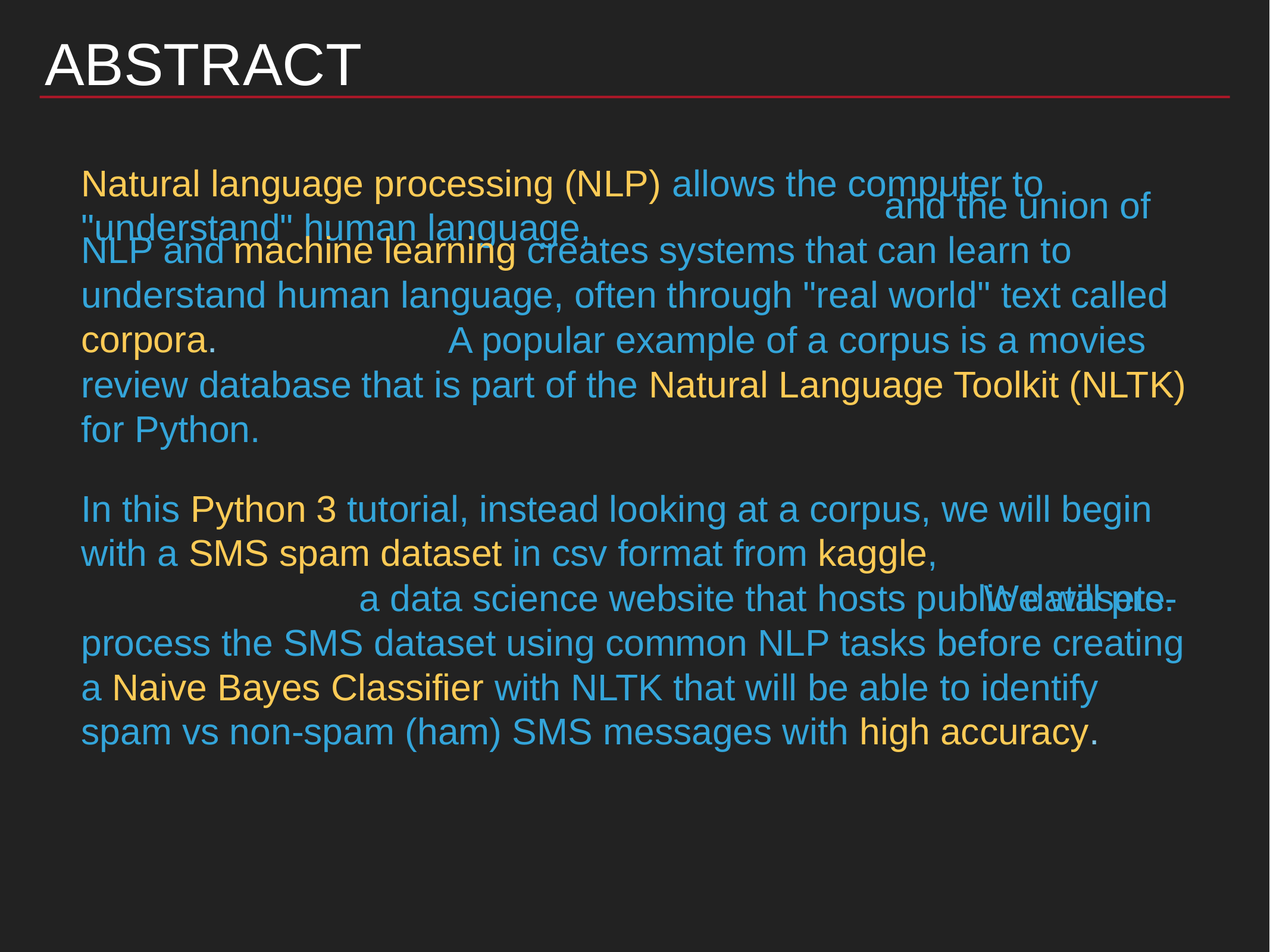

# Abstract
Natural language processing (NLP) allows the computer to "understand" human language,
									and the union of NLP and machine learning creates systems that can learn to understand human language, often through "real world" text called corpora.
																 A popular example of a corpus is a movies review database that is part of the Natural Language Toolkit (NLTK) for Python.
In this Python 3 tutorial, instead looking at a corpus, we will begin with a SMS spam dataset in csv format from kaggle,
															 a data science website that hosts public datasets.
										 We will pre-process the SMS dataset using common NLP tasks before creating a Naive Bayes Classifier with NLTK that will be able to identify spam vs non-spam (ham) SMS messages with high accuracy.